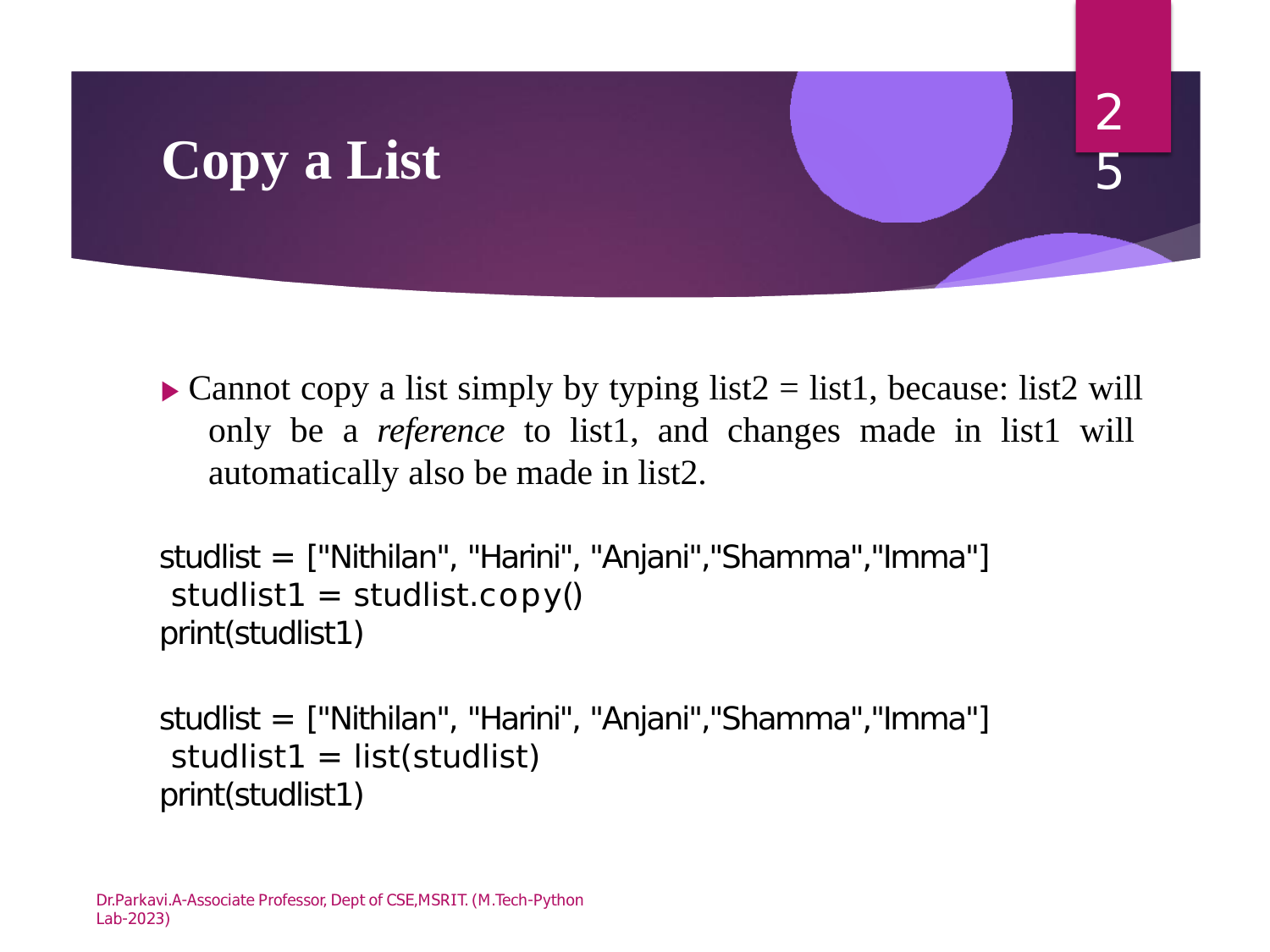

25
# Copy a List
▶ Cannot copy a list simply by typing list2 = list1, because: list2 will  only be a reference to list1, and changes made in list1 will  automatically also be made in list2.

studlist = ["Nithilan", "Harini", "Anjani","Shamma","Imma"]  studlist1 = studlist.copy()
print(studlist1)

studlist = ["Nithilan", "Harini", "Anjani","Shamma","Imma"]  studlist1 = list(studlist)
print(studlist1)
Dr.Parkavi.A-Associate Professor, Dept of CSE,MSRIT. (M.Tech-Python Lab-2023)